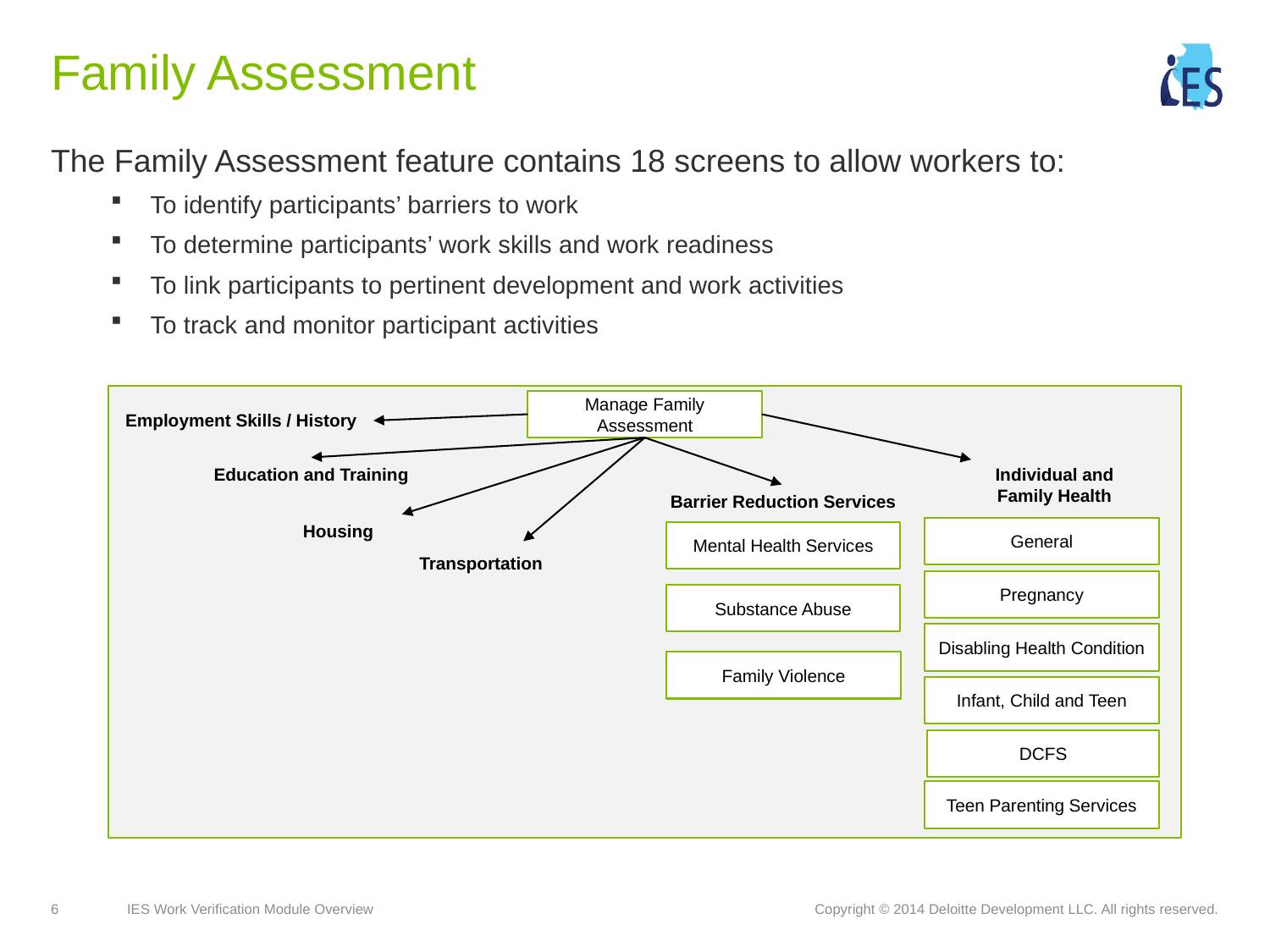

# Family Assessment
The Family Assessment feature contains 18 screens to allow workers to:
To identify participants’ barriers to work
To determine participants’ work skills and work readiness
To link participants to pertinent development and work activities
To track and monitor participant activities

Manage Family Assessment
Employment Skills / History
Education and Training
Individual and Family Health
Barrier Reduction Services
Housing
General
Mental Health Services
Transportation
Pregnancy
Substance Abuse
Disabling Health Condition
Family Violence
Infant, Child and Teen
DCFS
Teen Parenting Services